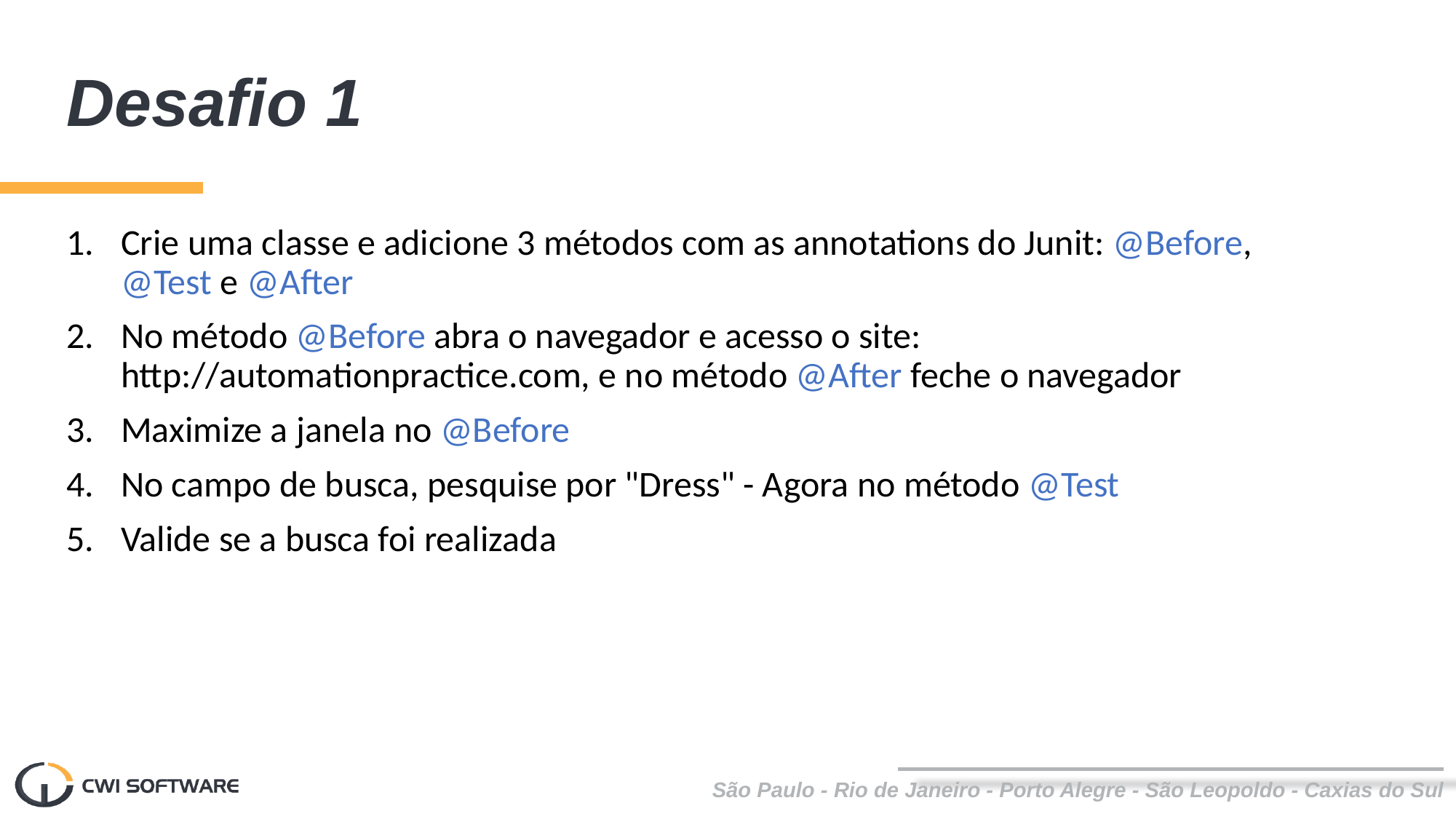

# Desafio 1
Crie uma classe e adicione 3 métodos com as annotations do Junit: @Before, @Test e @After
No método @Before abra o navegador e acesso o site: http://automationpractice.com, e no método @After feche o navegador
Maximize a janela no @Before
No campo de busca, pesquise por "Dress" - Agora no método @Test
Valide se a busca foi realizada